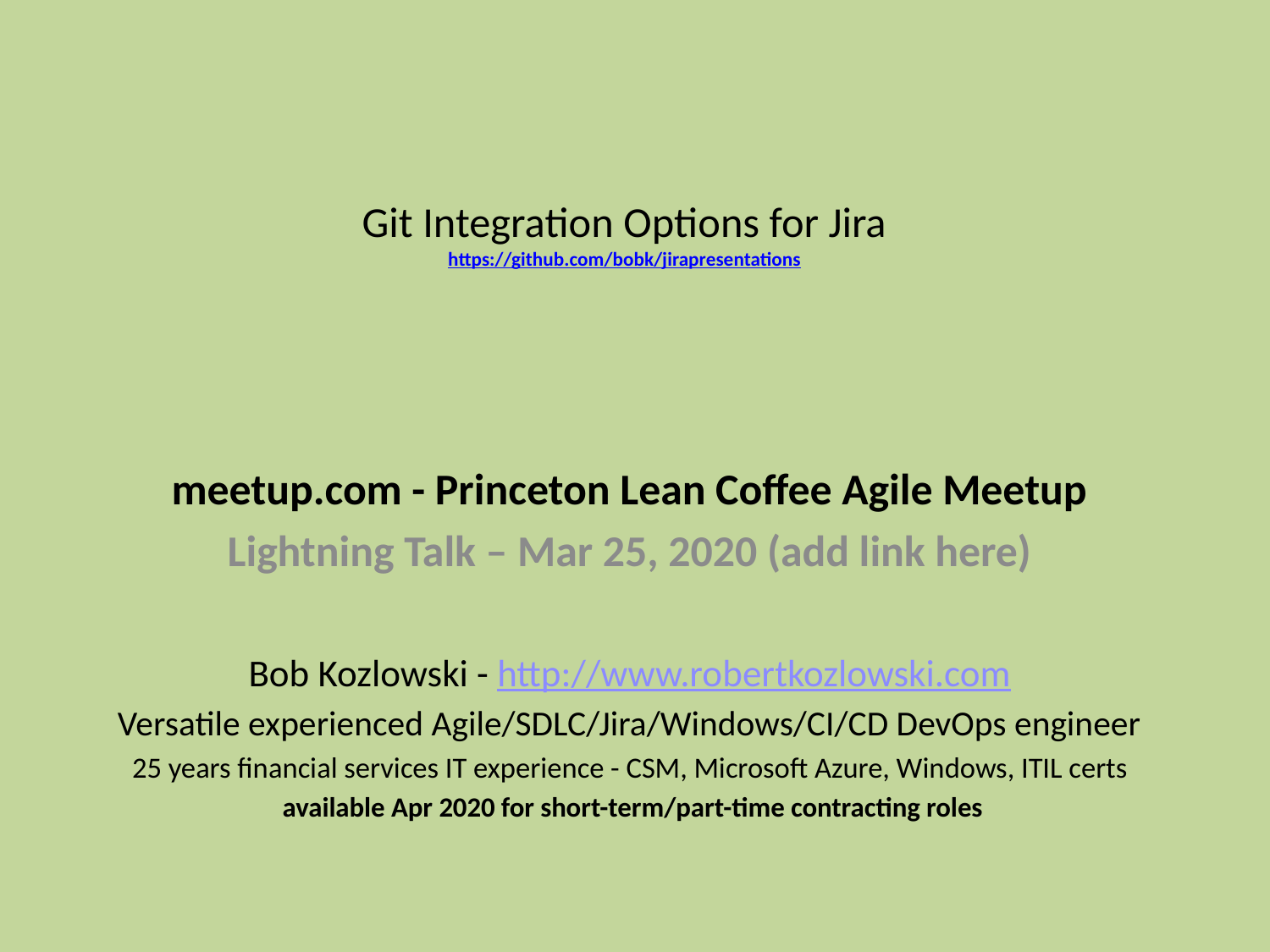

# Git Integration Options for Jira https://github.com/bobk/jirapresentations
meetup.com - Princeton Lean Coffee Agile Meetup
Lightning Talk – Mar 25, 2020 (add link here)

Bob Kozlowski - http://www.robertkozlowski.com
Versatile experienced Agile/SDLC/Jira/Windows/CI/CD DevOps engineer
25 years financial services IT experience - CSM, Microsoft Azure, Windows, ITIL certs
 available Apr 2020 for short-term/part-time contracting roles